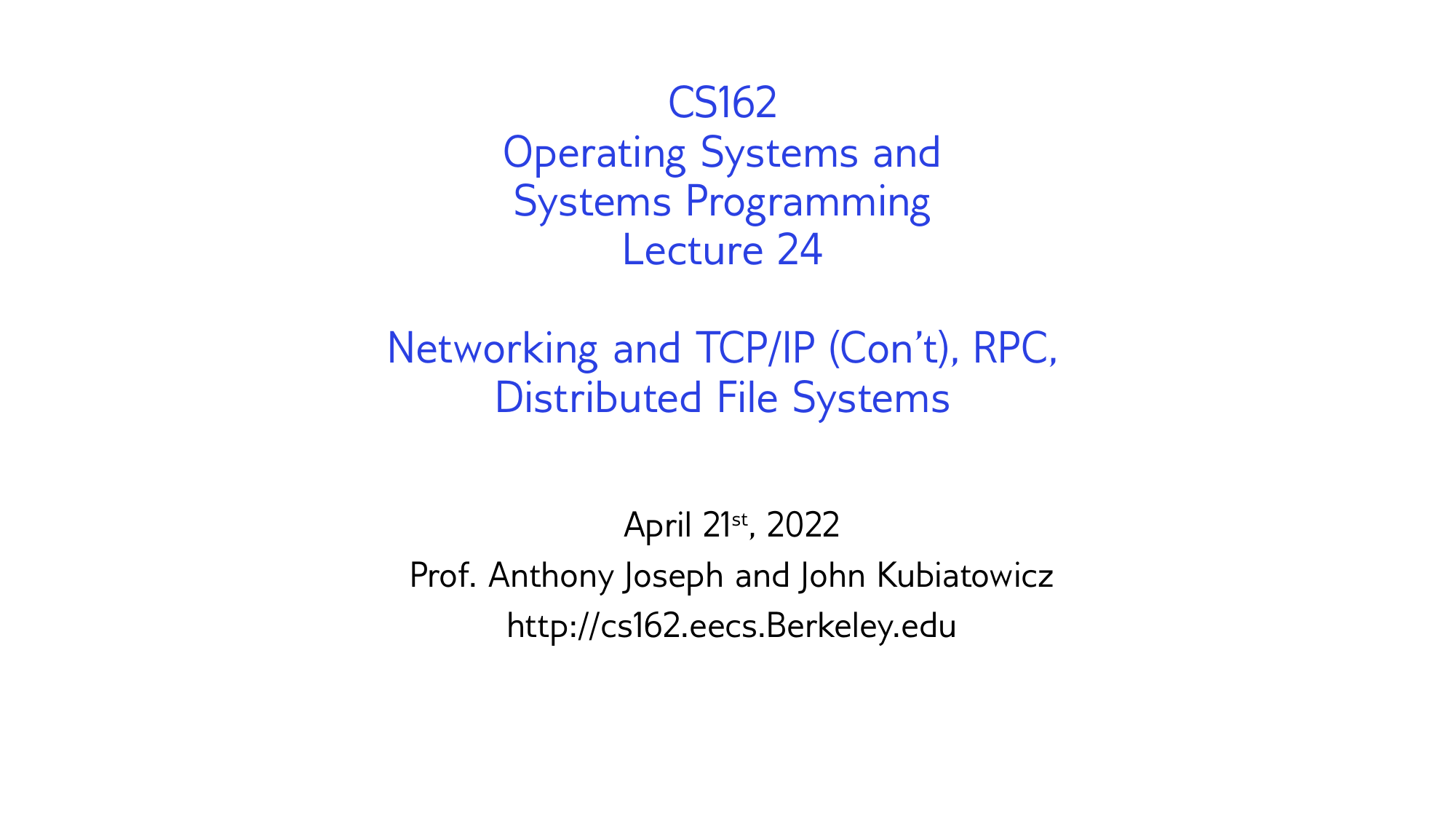

# CS162 Operating Systems and Systems Programming Lecture 24 Networking and TCP/IP (Con’t), RPC, Distributed File Systems
April 21st, 2022
Prof. Anthony Joseph and John Kubiatowicz
http://cs162.eecs.Berkeley.edu